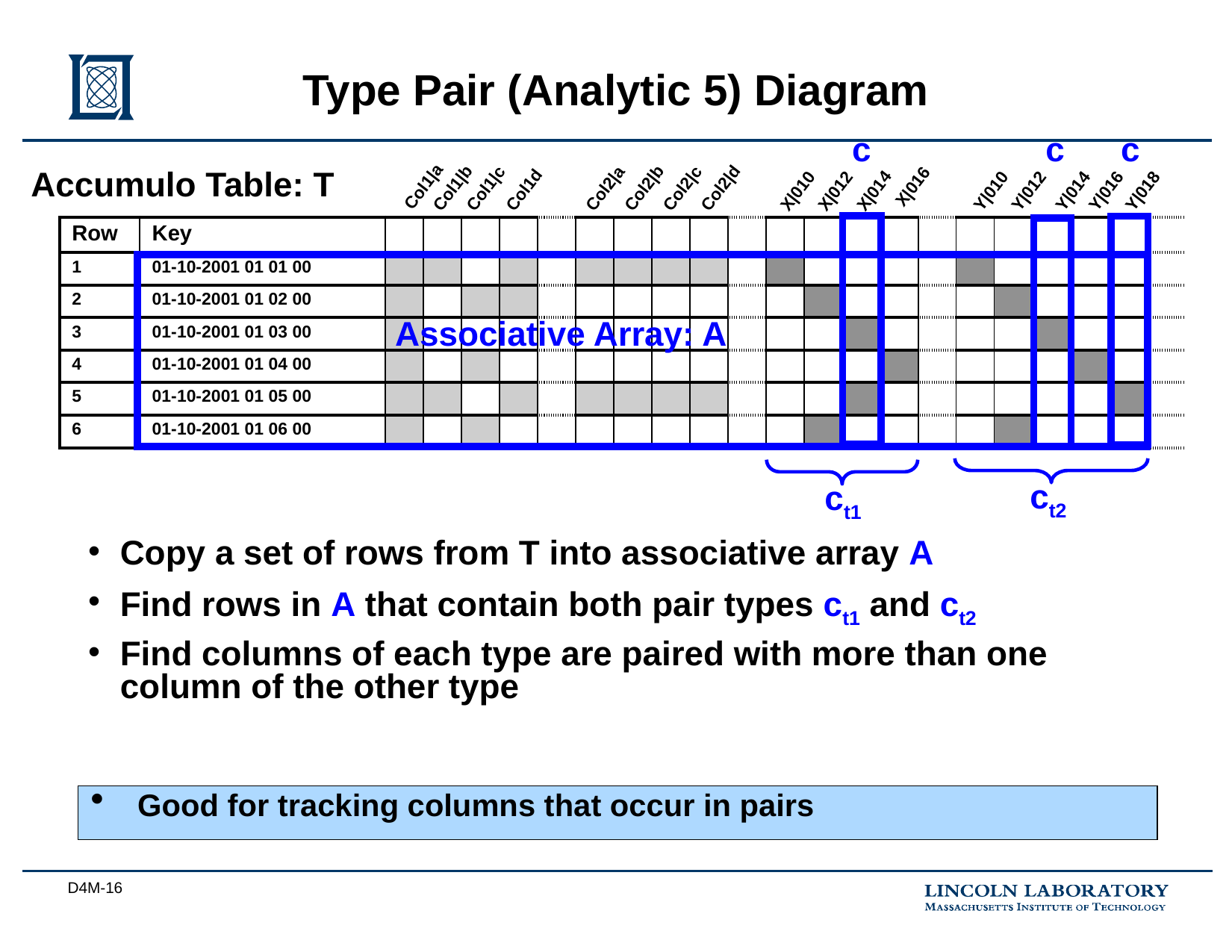

# Type Pair (Analytic 5) Diagram
c
c
c
Accumulo Table: T
Col1|a
X|016
Col1|b
Col2|b
Col2|d
Col1|c
Col2|a
Col2|c
Col1d
X|010
X|012
X|014
Y|010
Y|012
Y|014
Y|016
Y|018

| Row | Key |  |  |  |  |  |  |  |  |  |  |  |  |  |  |  |  |  |  |  |  |  |
| --- | --- | --- | --- | --- | --- | --- | --- | --- | --- | --- | --- | --- | --- | --- | --- | --- | --- | --- | --- | --- | --- | --- |
| 1 | 01-10-2001 01 01 00 |  |  |  |  |  |  |  |  |  |  |  |  |  |  |  |  |  |  |  |  |  |
| 2 | 01-10-2001 01 02 00 |  |  |  |  |  |  |  |  |  |  |  |  |  |  |  |  |  |  |  |  |  |
| 3 | 01-10-2001 01 03 00 |  |  |  |  |  |  |  |  |  |  |  |  |  |  |  |  |  |  |  |  |  |
| 4 | 01-10-2001 01 04 00 |  |  |  |  |  |  |  |  |  |  |  |  |  |  |  |  |  |  |  |  |  |
| 5 | 01-10-2001 01 05 00 |  |  |  |  |  |  |  |  |  |  |  |  |  |  |  |  |  |  |  |  |  |
| 6 | 01-10-2001 01 06 00 |  |  |  |  |  |  |  |  |  |  |  |  |  |  |  |  |  |  |  |  |  |

Associative Array: A

ct2
ct1
Copy a set of rows from T into associative array A
Find rows in A that contain both pair types ct1 and ct2
Find columns of each type are paired with more than one column of the other type
Good for tracking columns that occur in pairs